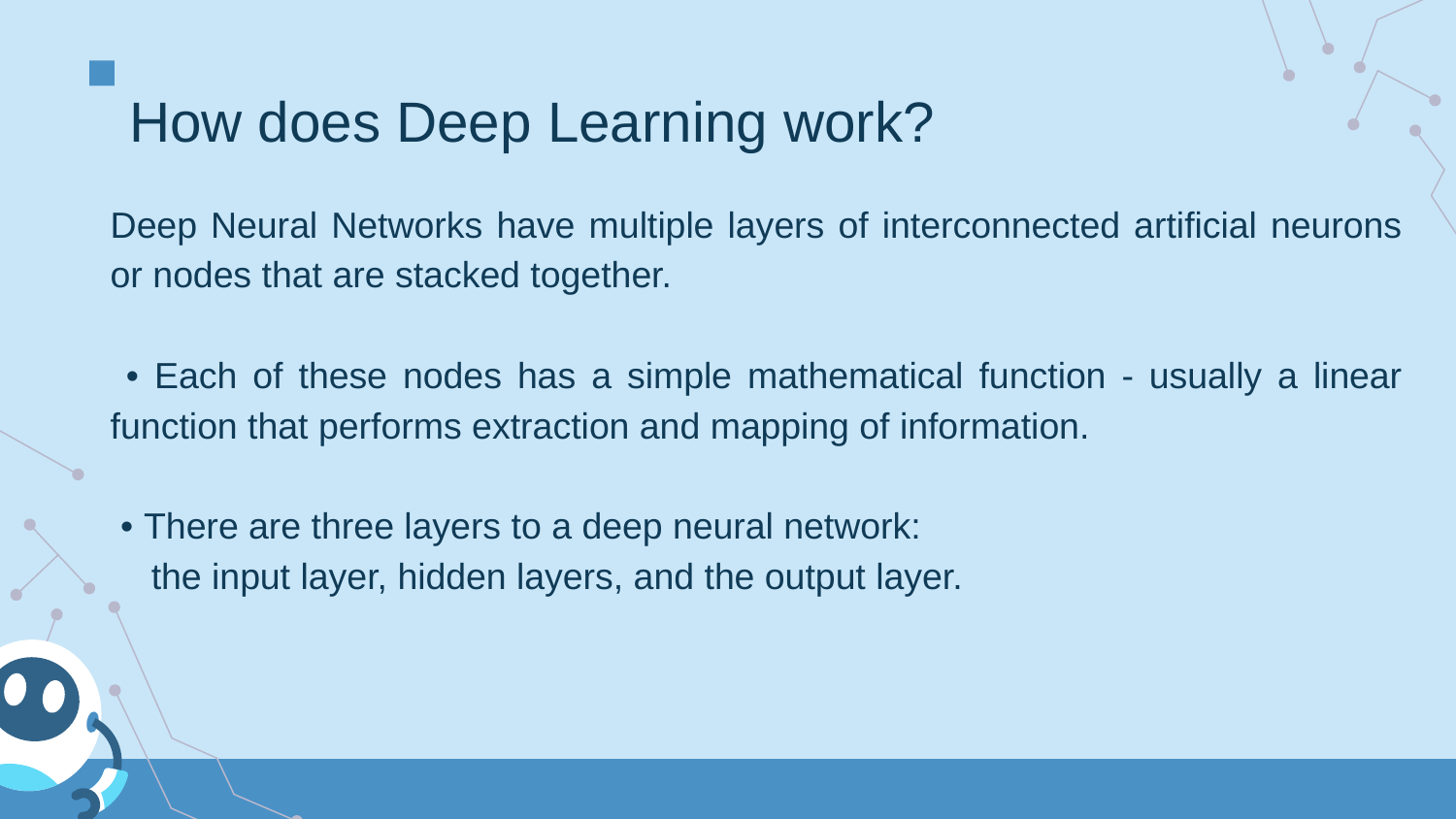

# How does Deep Learning work?
Deep Neural Networks have multiple layers of interconnected artificial neurons or nodes that are stacked together.

 • Each of these nodes has a simple mathematical function - usually a linear function that performs extraction and mapping of information.

 • There are three layers to a deep neural network:
    the input layer, hidden layers, and the output layer.